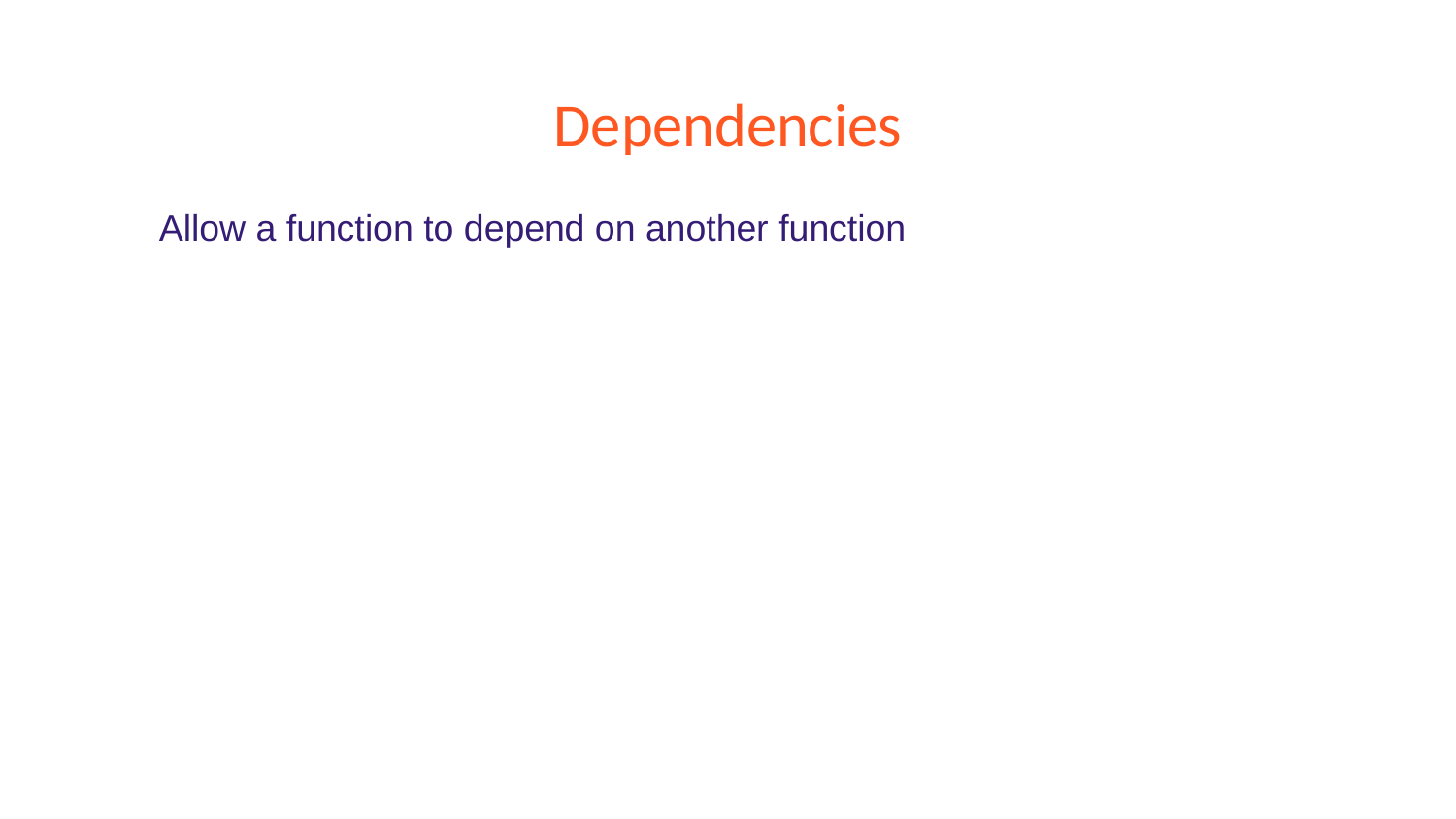

# Dependencies
Allow a function to depend on another function